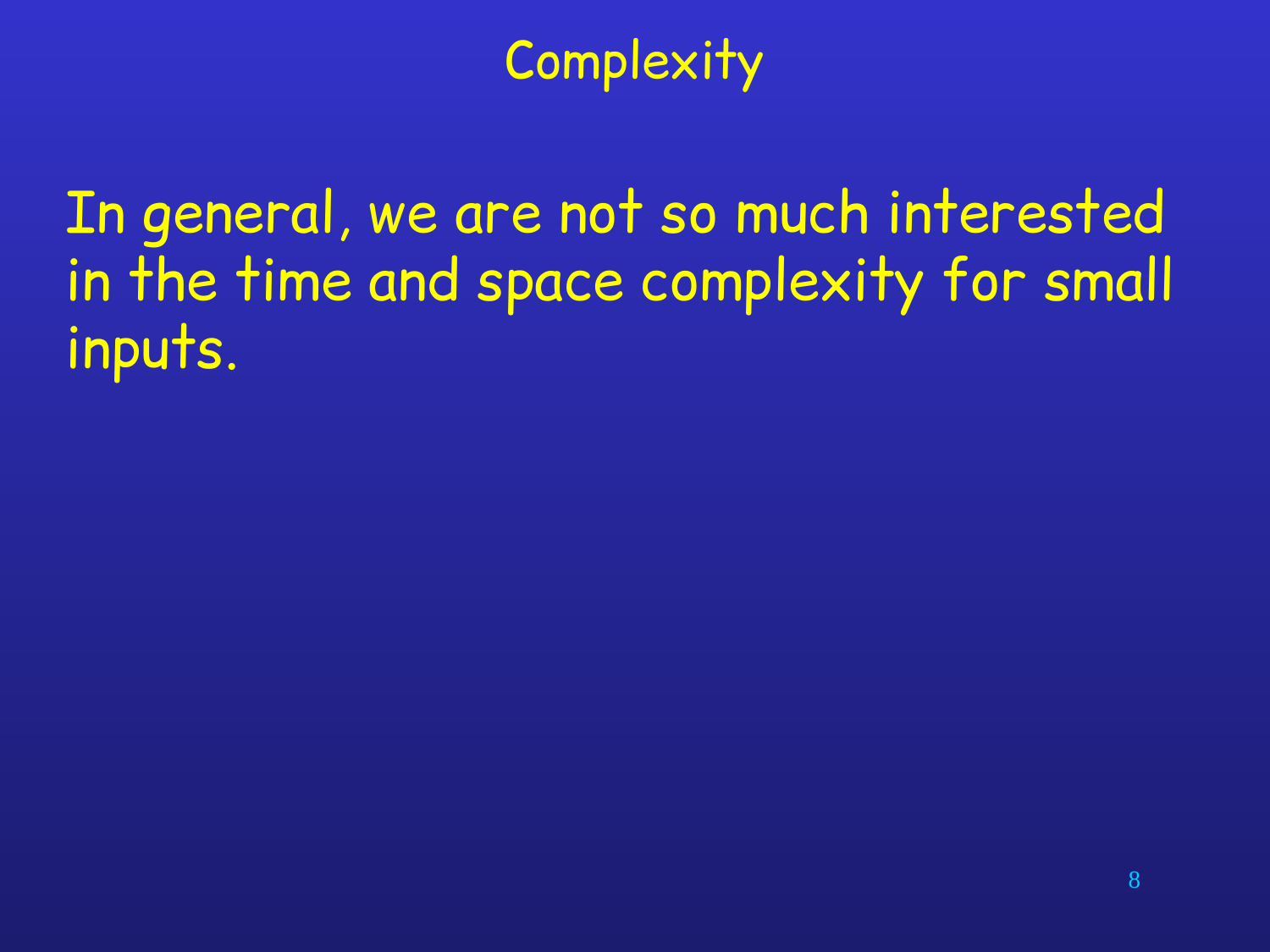

# Complexity
In general, we are not so much interested in the time and space complexity for small inputs.

8